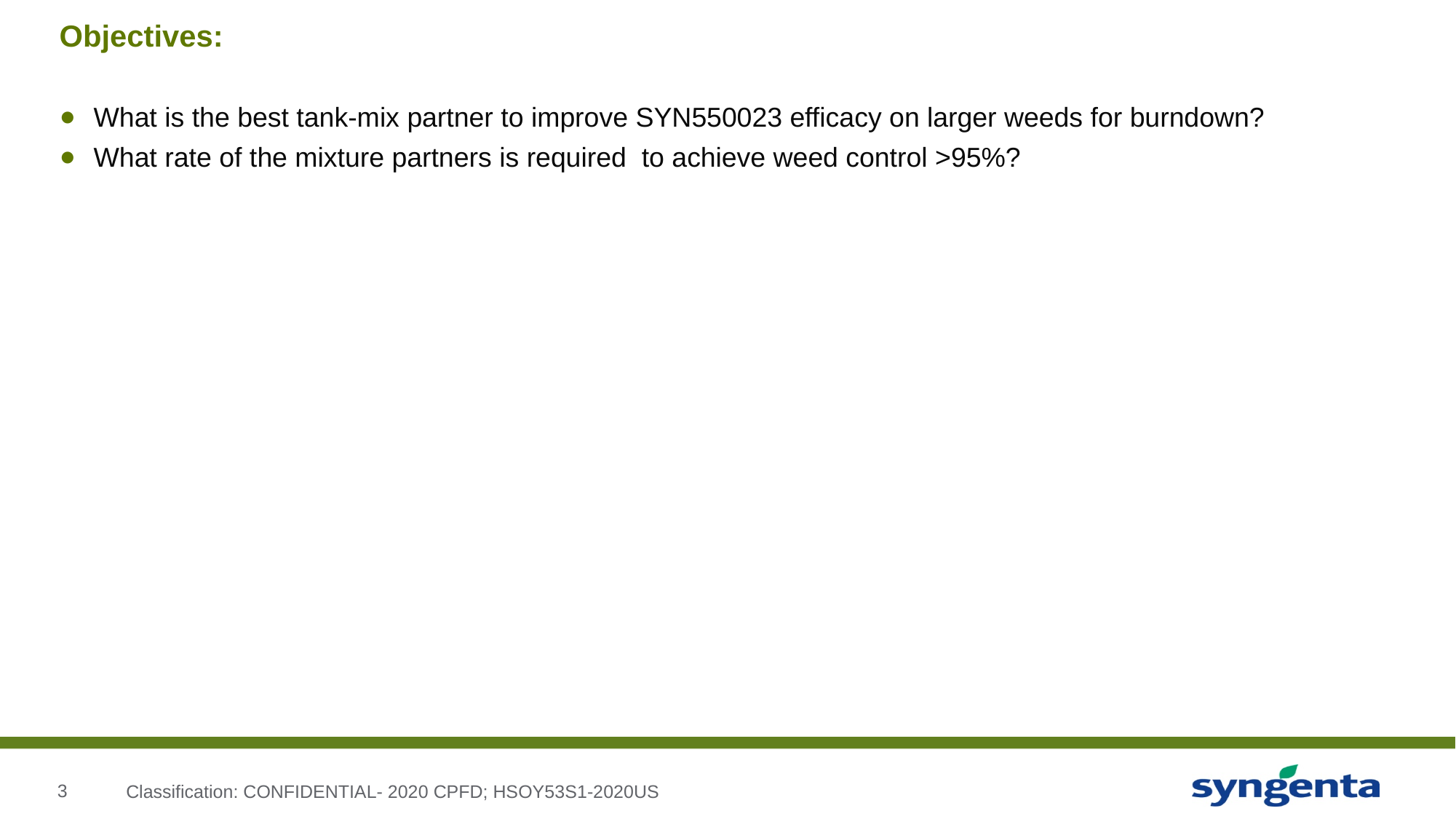

# Objectives:
What is the best tank-mix partner to improve SYN550023 efficacy on larger weeds for burndown?
What rate of the mixture partners is required  to achieve weed control >95%?
Classification: CONFIDENTIAL- 2020 CPFD; HSOY53S1-2020US